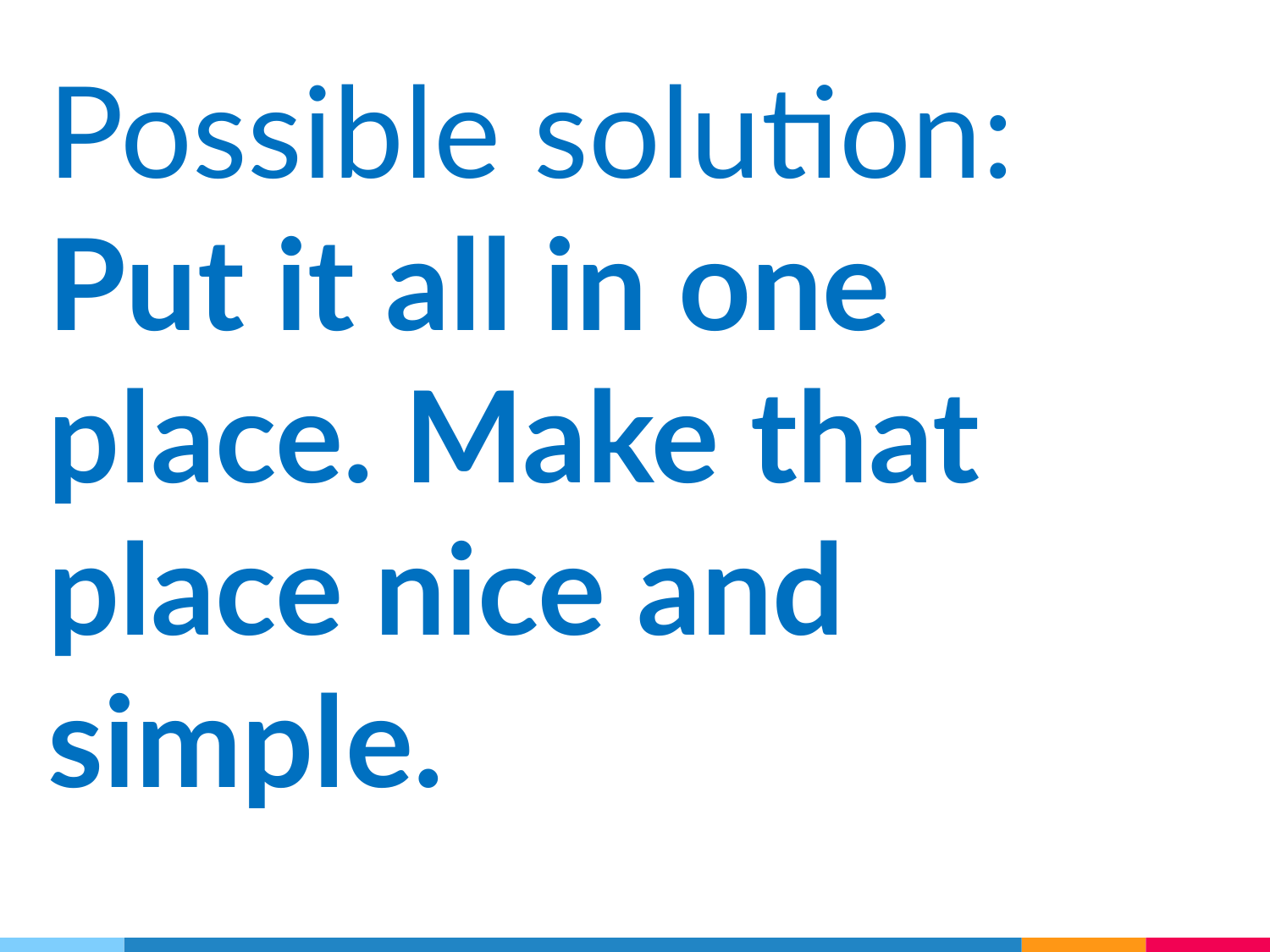

Possible solution:
Put it all in one place. Make that place nice and simple.